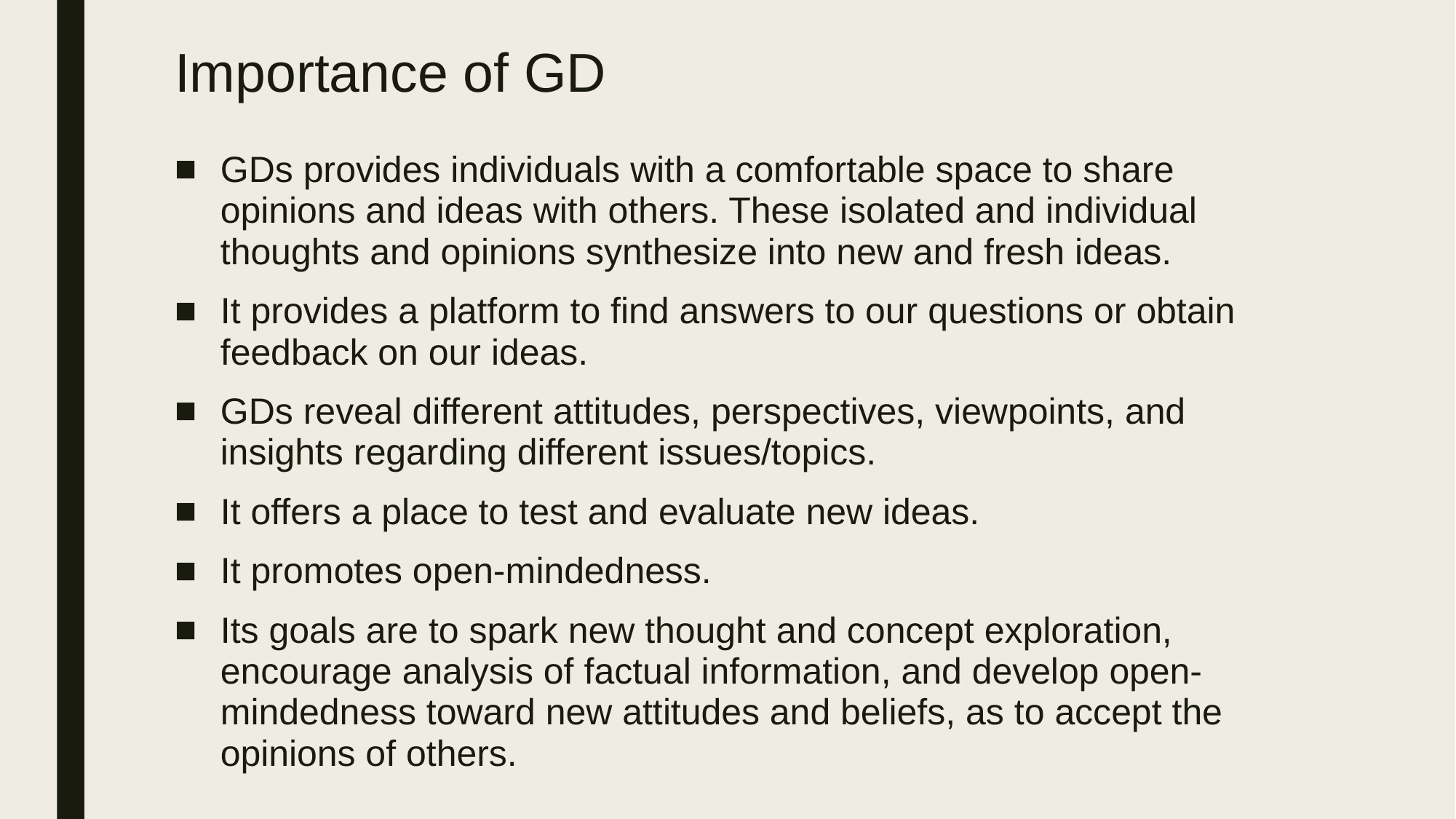

# Importance of GD
GDs provides individuals with a comfortable space to share opinions and ideas with others. These isolated and individual thoughts and opinions synthesize into new and fresh ideas.
It provides a platform to find answers to our questions or obtain feedback on our ideas.
GDs reveal different attitudes, perspectives, viewpoints, and insights regarding different issues/topics.
It offers a place to test and evaluate new ideas.
It promotes open-mindedness.
Its goals are to spark new thought and concept exploration, encourage analysis of factual information, and develop open-mindedness toward new attitudes and beliefs, as to accept the opinions of others.